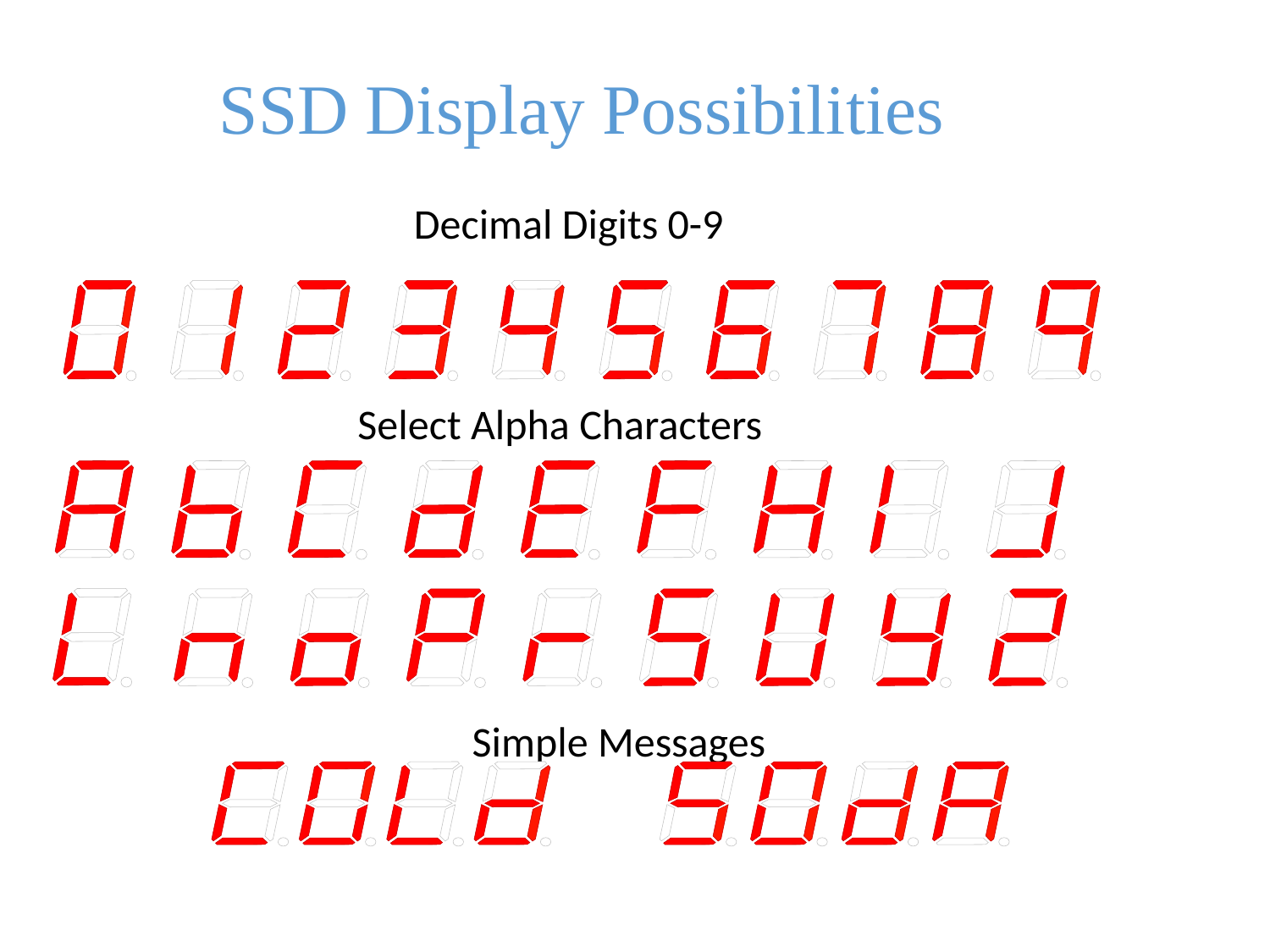

# SSD Display Possibilities
Decimal Digits 0-9

Select Alpha Characters

Simple Messages